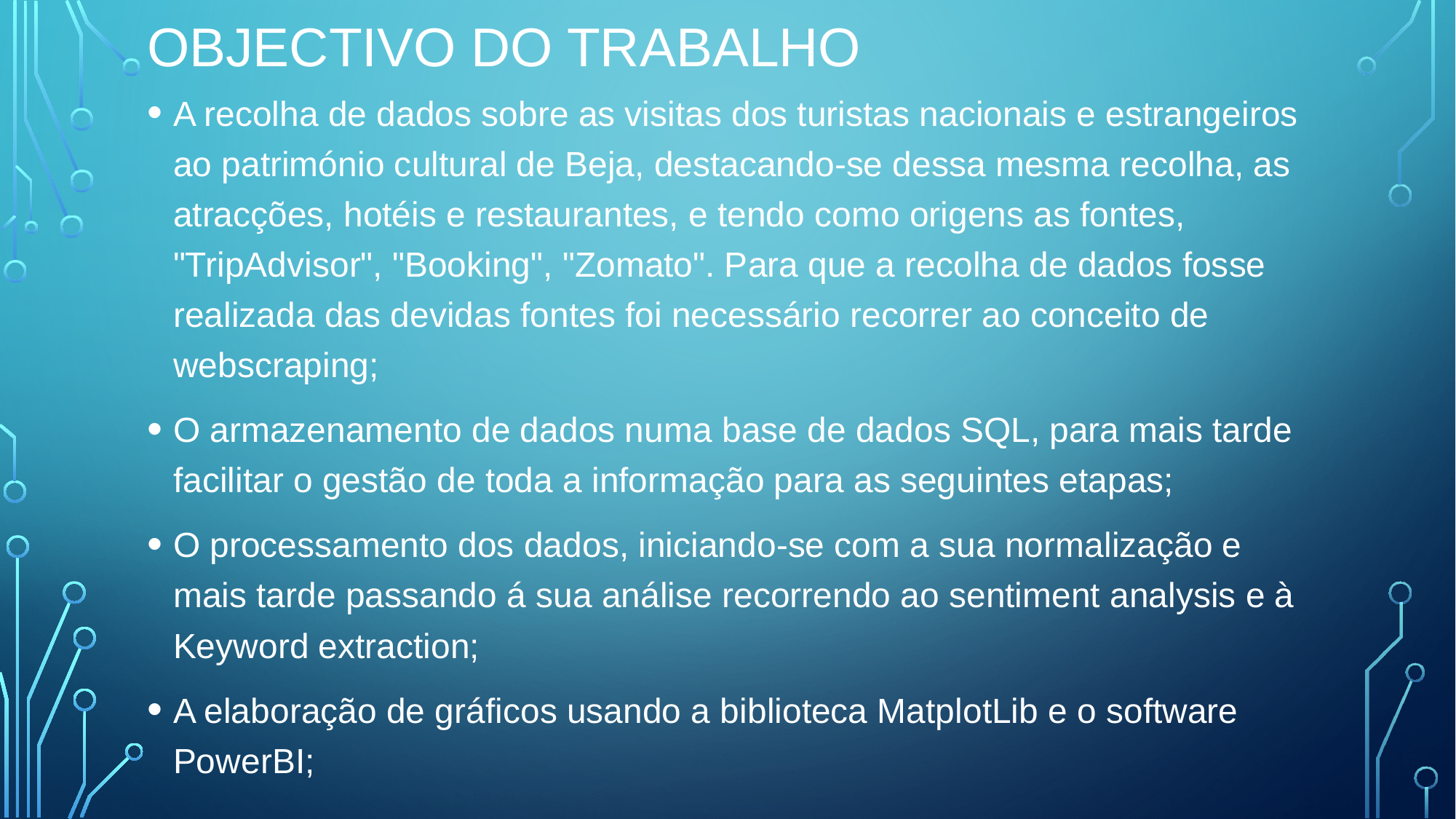

# Objectivo do trabalho
A recolha de dados sobre as visitas dos turistas nacionais e estrangeiros ao património cultural de Beja, destacando-se dessa mesma recolha, as atracções, hotéis e restaurantes, e tendo como origens as fontes, "TripAdvisor", "Booking", "Zomato". Para que a recolha de dados fosse realizada das devidas fontes foi necessário recorrer ao conceito de webscraping;
O armazenamento de dados numa base de dados SQL, para mais tarde facilitar o gestão de toda a informação para as seguintes etapas;
O processamento dos dados, iniciando-se com a sua normalização e mais tarde passando á sua análise recorrendo ao sentiment analysis e à Keyword extraction;
A elaboração de gráficos usando a biblioteca MatplotLib e o software PowerBI;